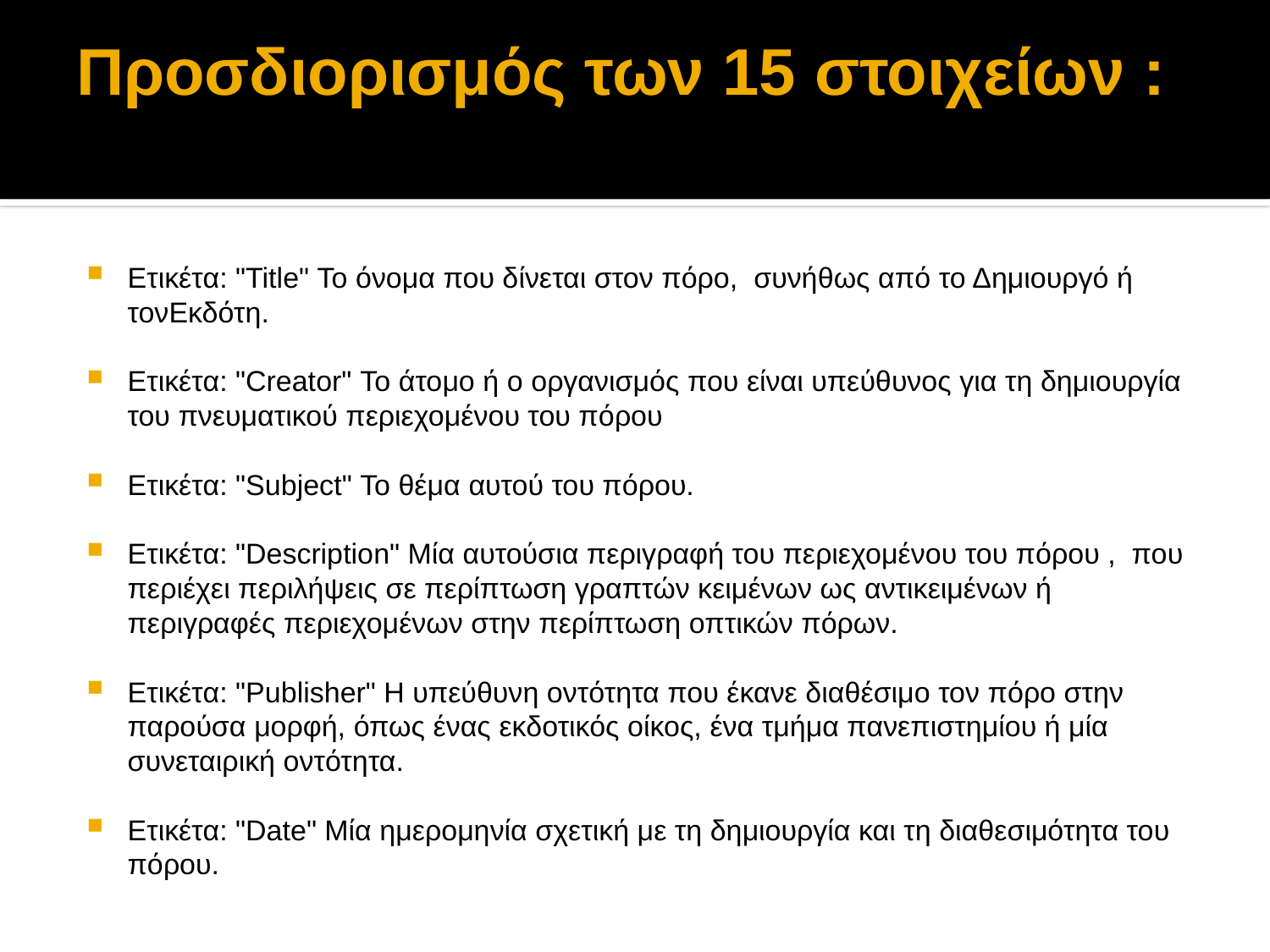

# Προσδιορισμός των 15 στοιχείων :
Ετικέτα: "Title" Το όνομα που δίνεται στον πόρο,  συνήθως από το Δημιουργό ή τονΕκδότη.

Ετικέτα: "Creator" Το άτομο ή ο οργανισμός που είναι υπεύθυνος για τη δημιουργία του πνευματικού περιεχομένου του πόρου

Ετικέτα: "Subject" Το θέμα αυτού του πόρου.

Ετικέτα: "Description" Μία αυτούσια περιγραφή του περιεχομένου του πόρου ,  που περιέχει περιλήψεις σε περίπτωση γραπτών κειμένων ως αντικειμένων ή περιγραφές περιεχομένων στην περίπτωση οπτικών πόρων.

Ετικέτα: "Publisher" Η υπεύθυνη οντότητα που έκανε διαθέσιμο τον πόρο στην παρούσα μορφή, όπως ένας εκδοτικός οίκος, ένα τμήμα πανεπιστημίου ή μία συνεταιρική οντότητα.

Ετικέτα: "Date" Μία ημερομηνία σχετική με τη δημιουργία και τη διαθεσιμότητα του πόρου.